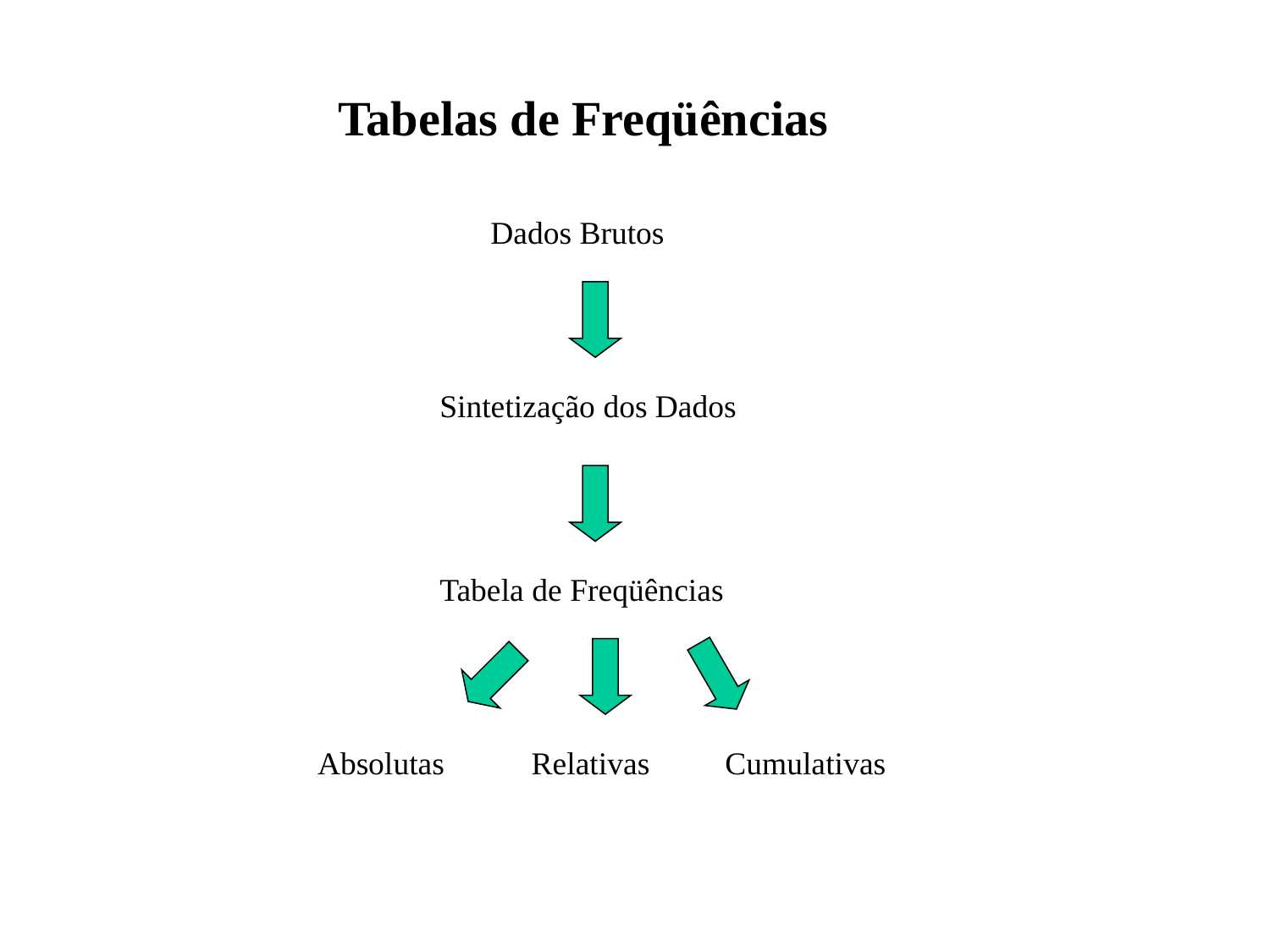

Tabelas de Freqüências
Dados Brutos

Sintetização dos Dados

Tabela de Freqüências

Absolutas
Relativas
Cumulativas